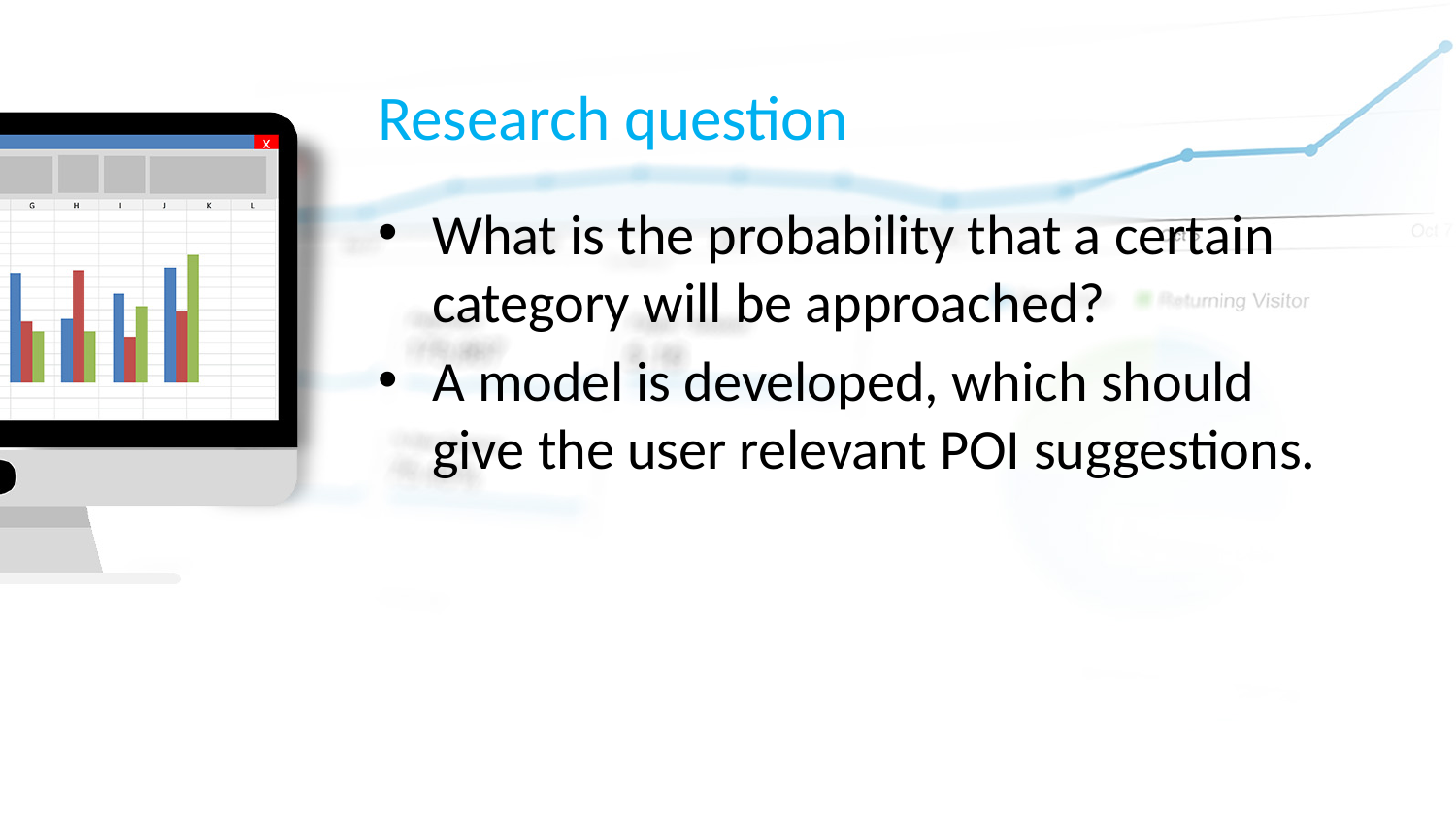

# Research question
What is the probability that a certain category will be approached?
A model is developed, which should give the user relevant POI suggestions.